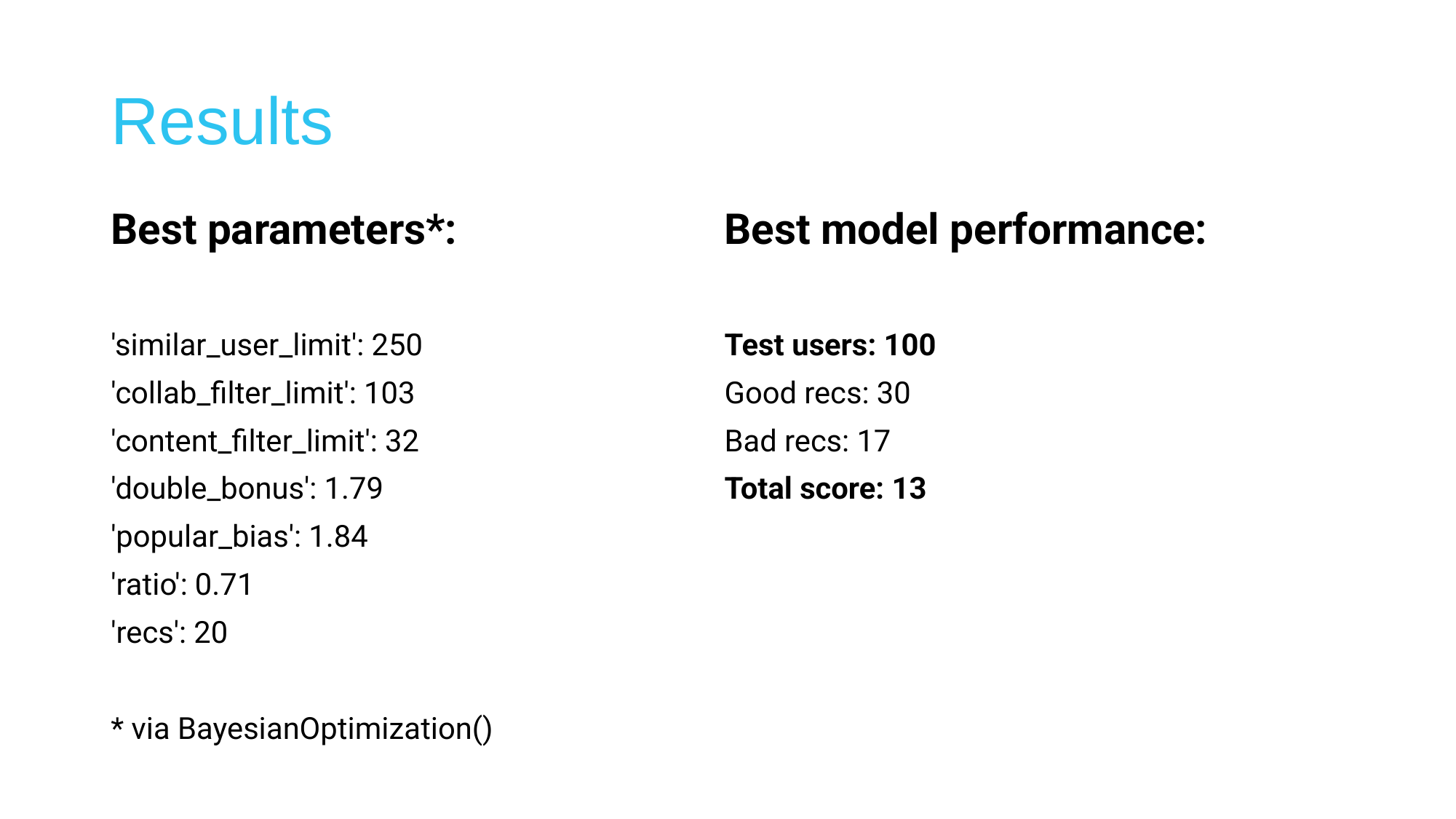

# Results
Best parameters*:

'similar_user_limit': 250
'collab_filter_limit': 103
'content_filter_limit': 32
'double_bonus': 1.79
'popular_bias': 1.84
'ratio': 0.71
'recs': 20

* via BayesianOptimization()
Best model performance:

Test users: 100
Good recs: 30
Bad recs: 17
Total score: 13